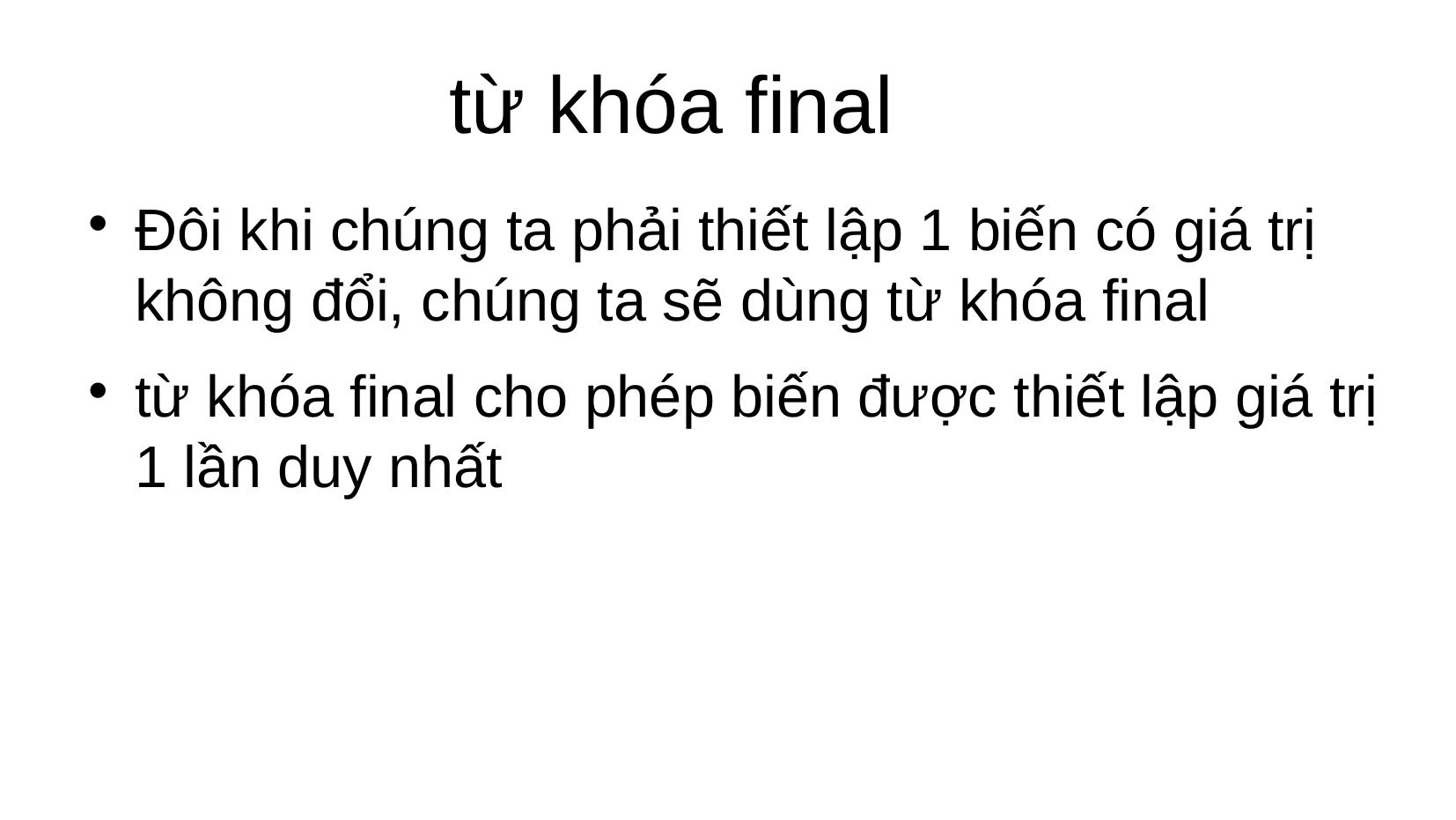

từ khóa final
Đôi khi chúng ta phải thiết lập 1 biến có giá trị không đổi, chúng ta sẽ dùng từ khóa final
từ khóa final cho phép biến được thiết lập giá trị 1 lần duy nhất